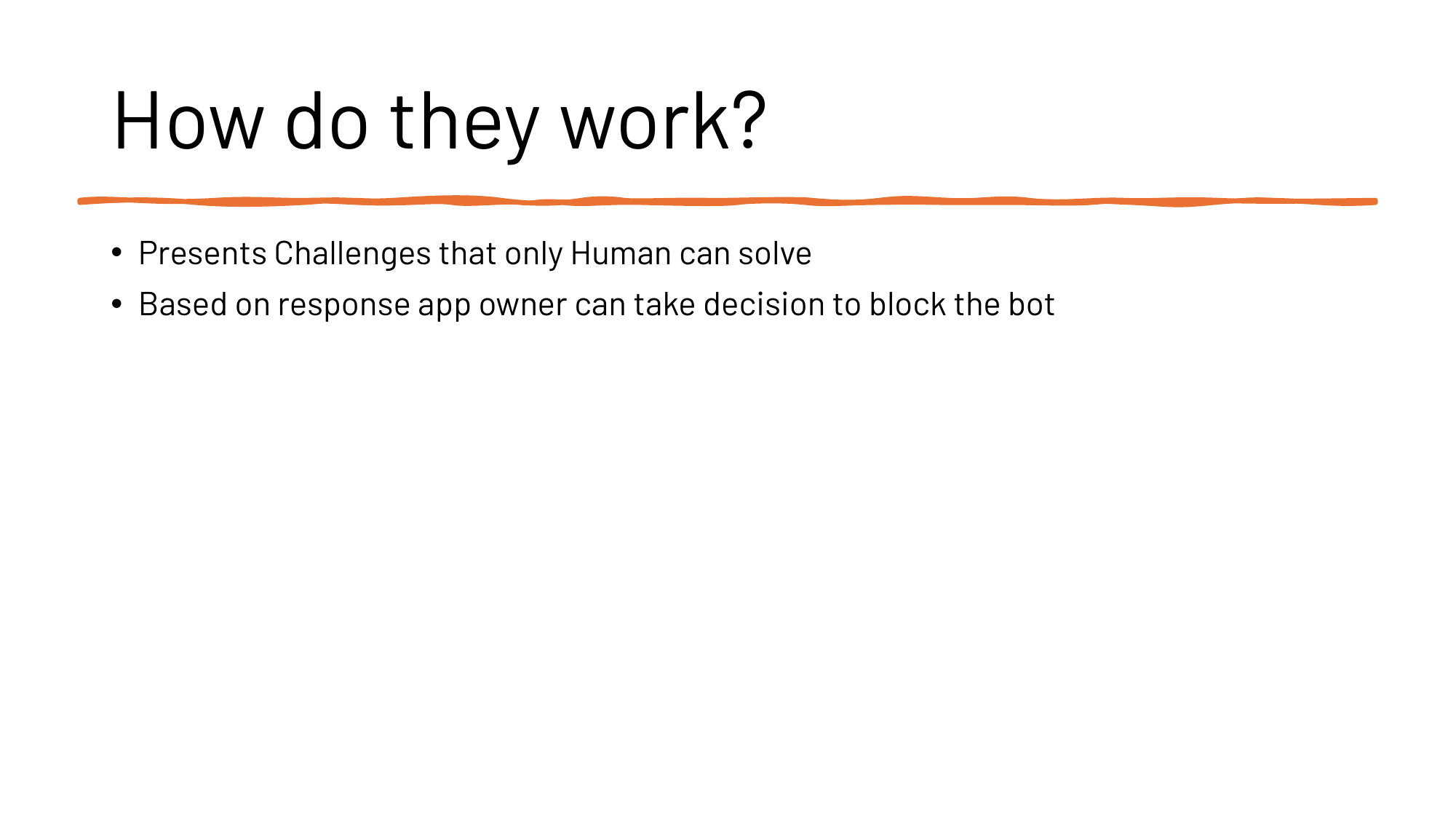

# How do they work?

Presents Challenges that only Human can solve
Based on response app owner can take decision to block the bot